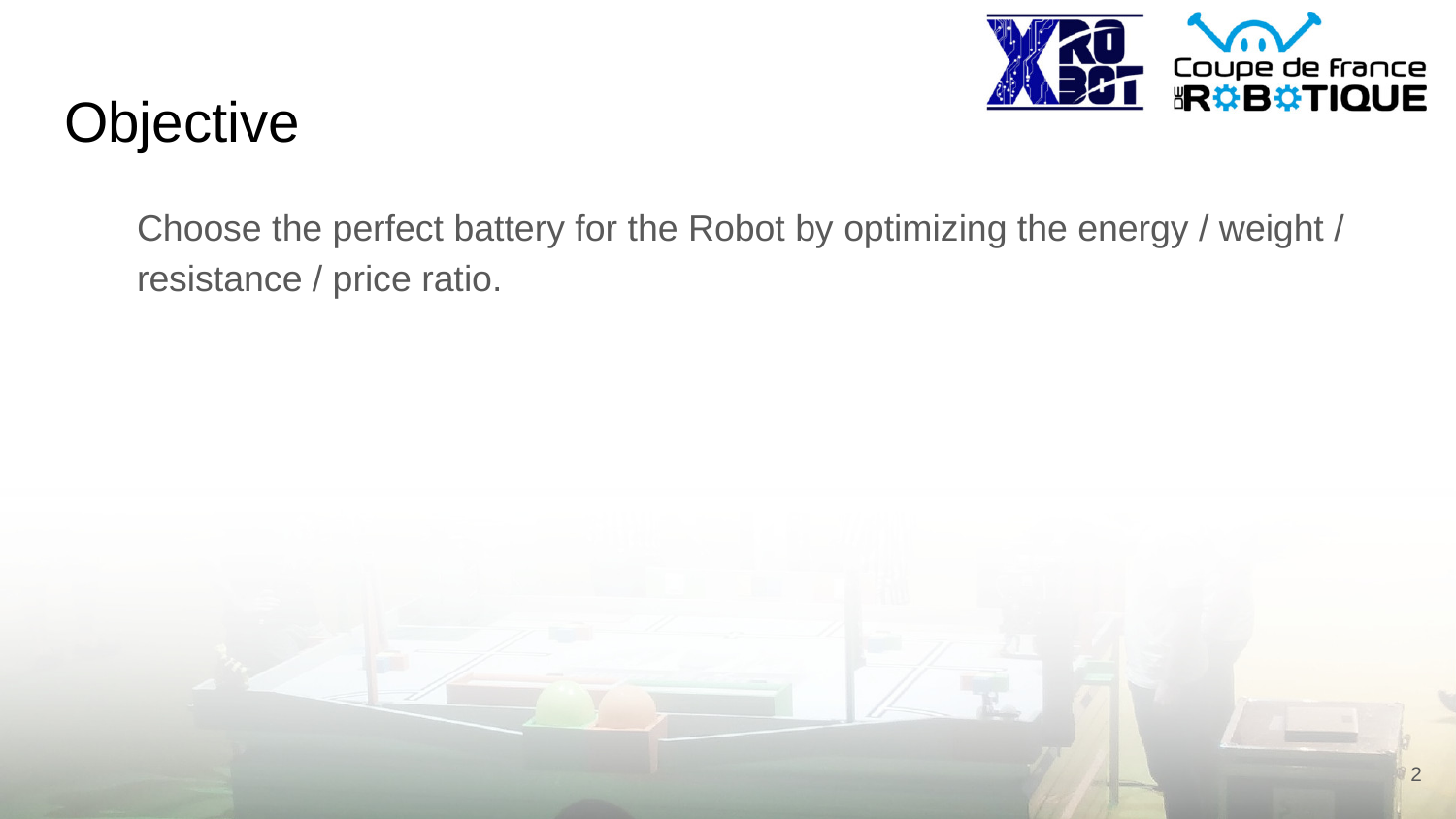

# Objective
Choose the perfect battery for the Robot by optimizing the energy / weight / resistance / price ratio.

2